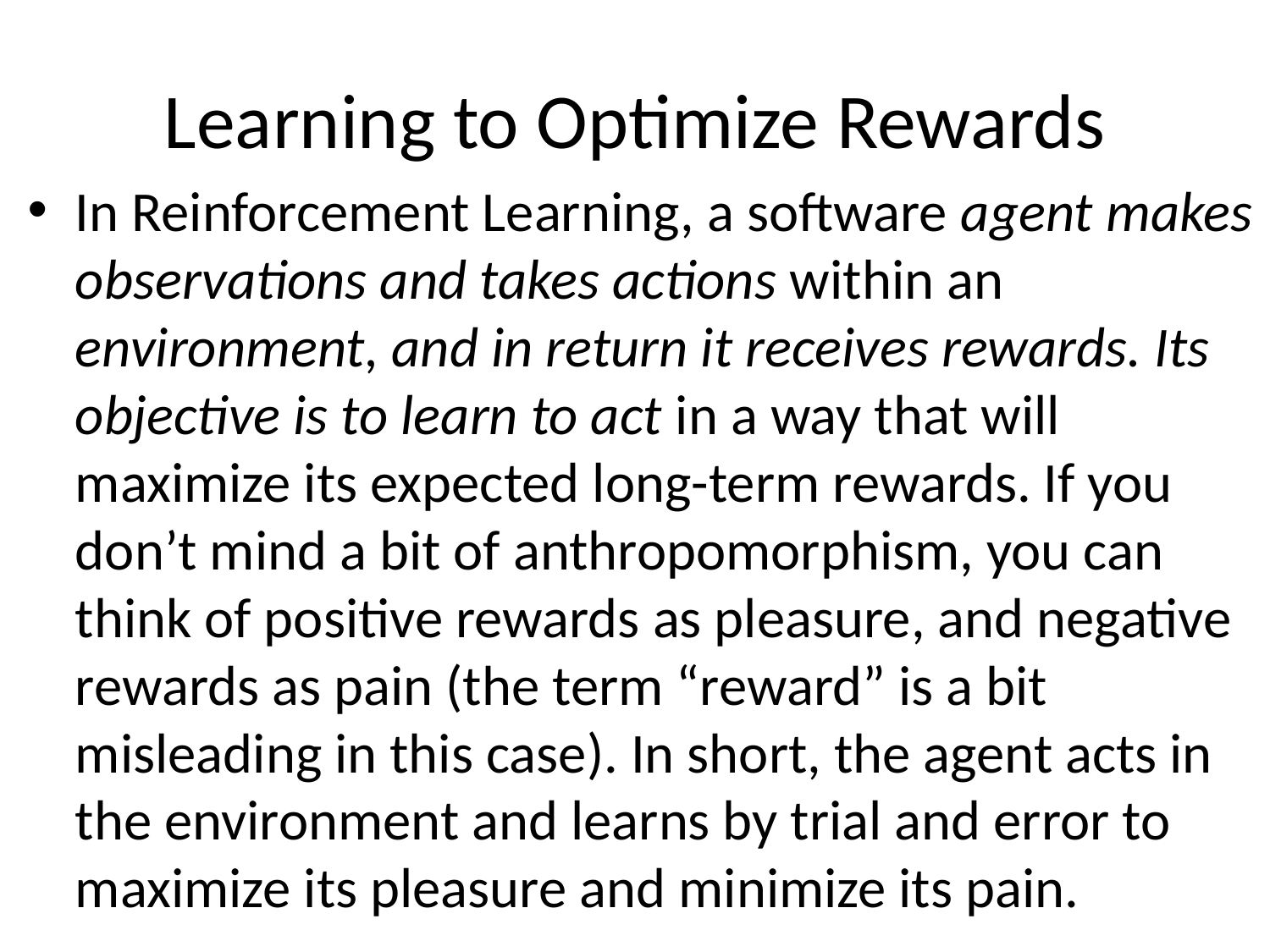

# Learning to Optimize Rewards
In Reinforcement Learning, a software agent makes observations and takes actions within an environment, and in return it receives rewards. Its objective is to learn to act in a way that will maximize its expected long-term rewards. If you don’t mind a bit of anthropomorphism, you can think of positive rewards as pleasure, and negative rewards as pain (the term “reward” is a bit misleading in this case). In short, the agent acts in the environment and learns by trial and error to maximize its pleasure and minimize its pain.